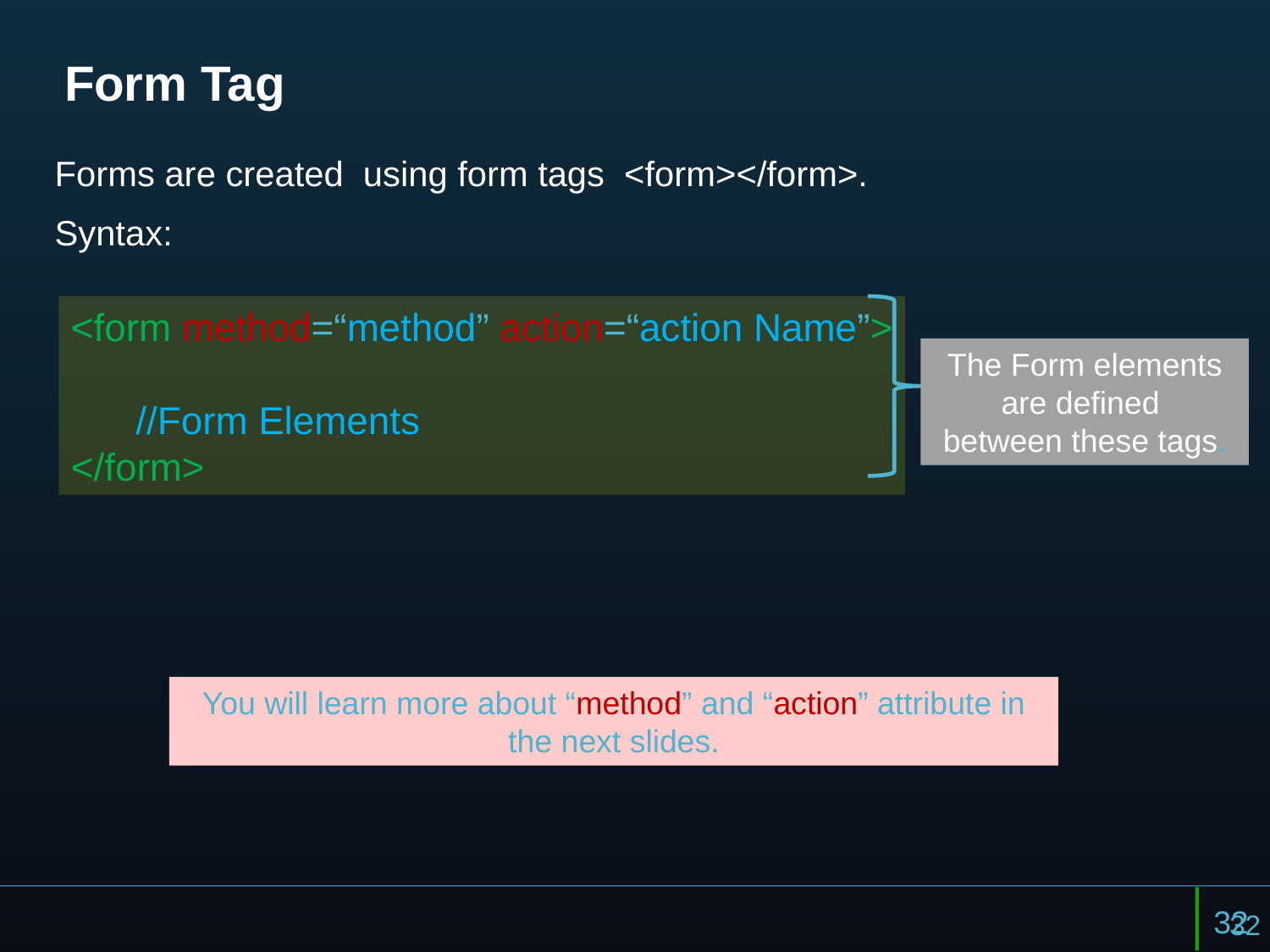

# Form Tag
Forms are created  using form tags  <form></form>.
Syntax:

<form method=“method” action=“action Name”>

      //Form Elements
</form>

The Form elements are defined
between these tags.
You will learn more about “method” and “action” attribute in the next slides.
32
32